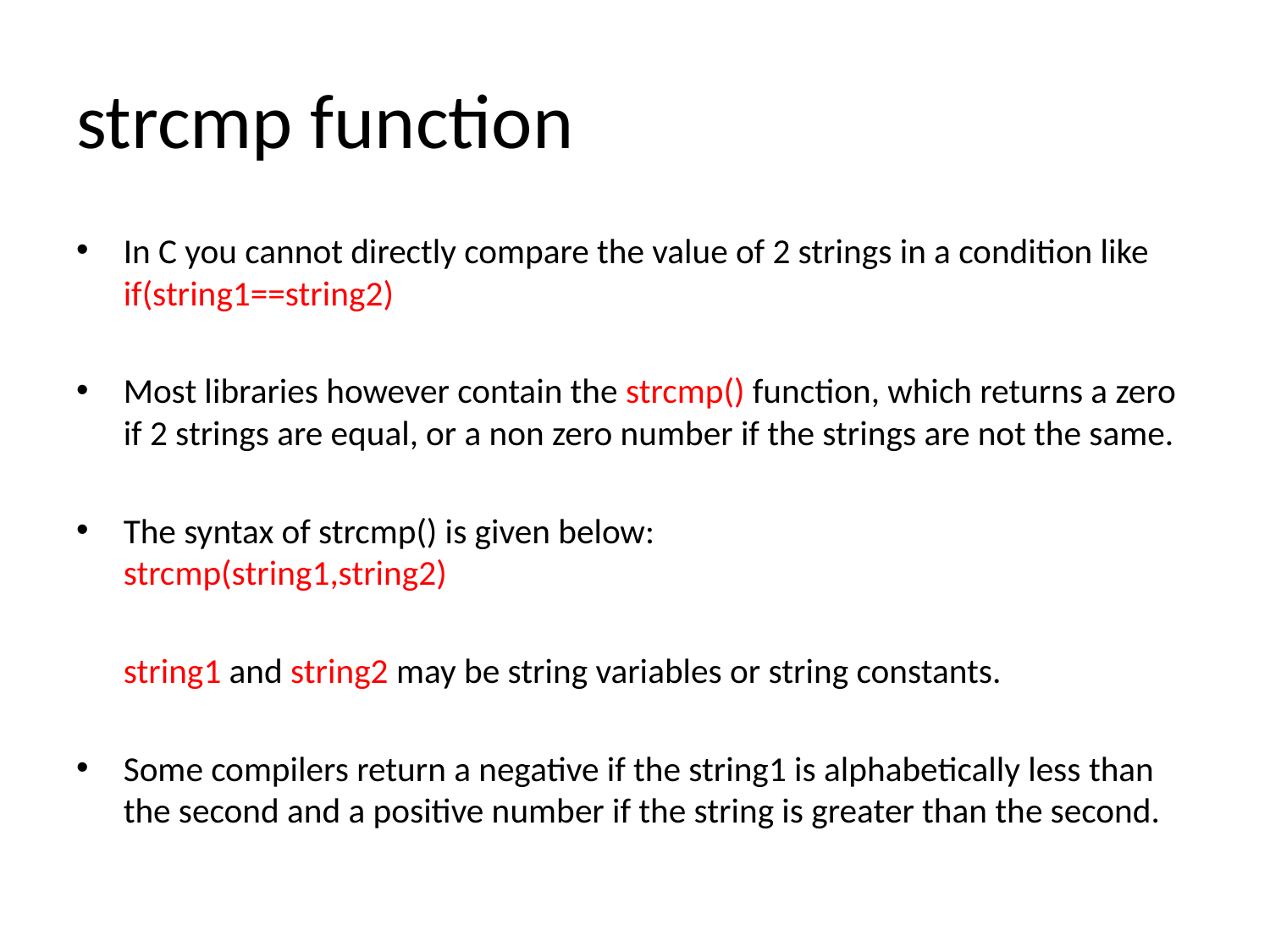

# strcmp function
In C you cannot directly compare the value of 2 strings in a condition like if(string1==string2)

Most libraries however contain the strcmp() function, which returns a zero if 2 strings are equal, or a non zero number if the strings are not the same.

The syntax of strcmp() is given below:
strcmp(string1,string2)

	string1 and string2 may be string variables or string constants.

Some compilers return a negative if the string1 is alphabetically less than the second and a positive number if the string is greater than the second.